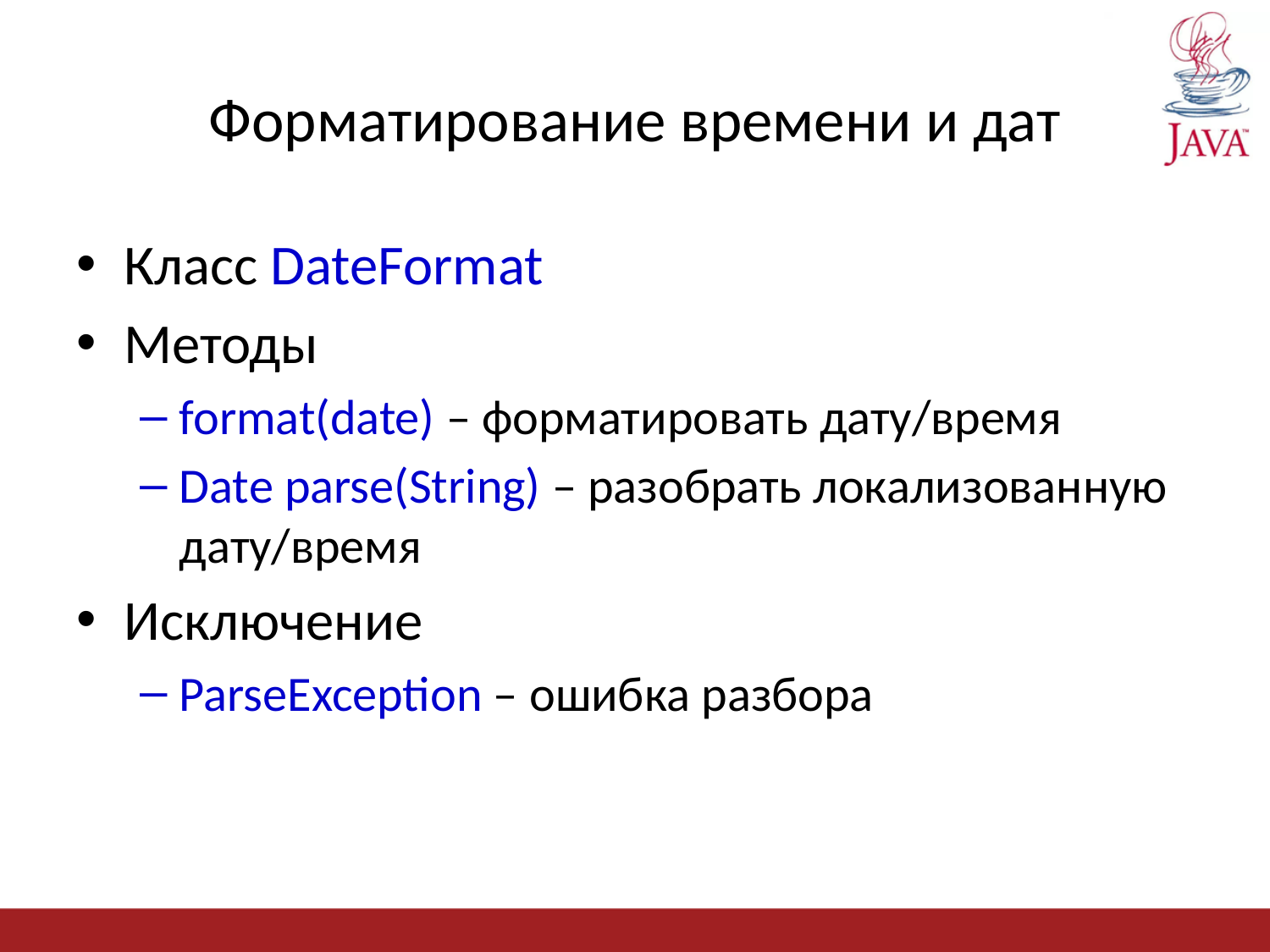

# Форматирование времени и дат
Класс DateFormat
Методы
format(date) – форматировать дату/время
Date parse(String) – разобрать локализованную дату/время
Исключение
ParseException – ошибка разбора